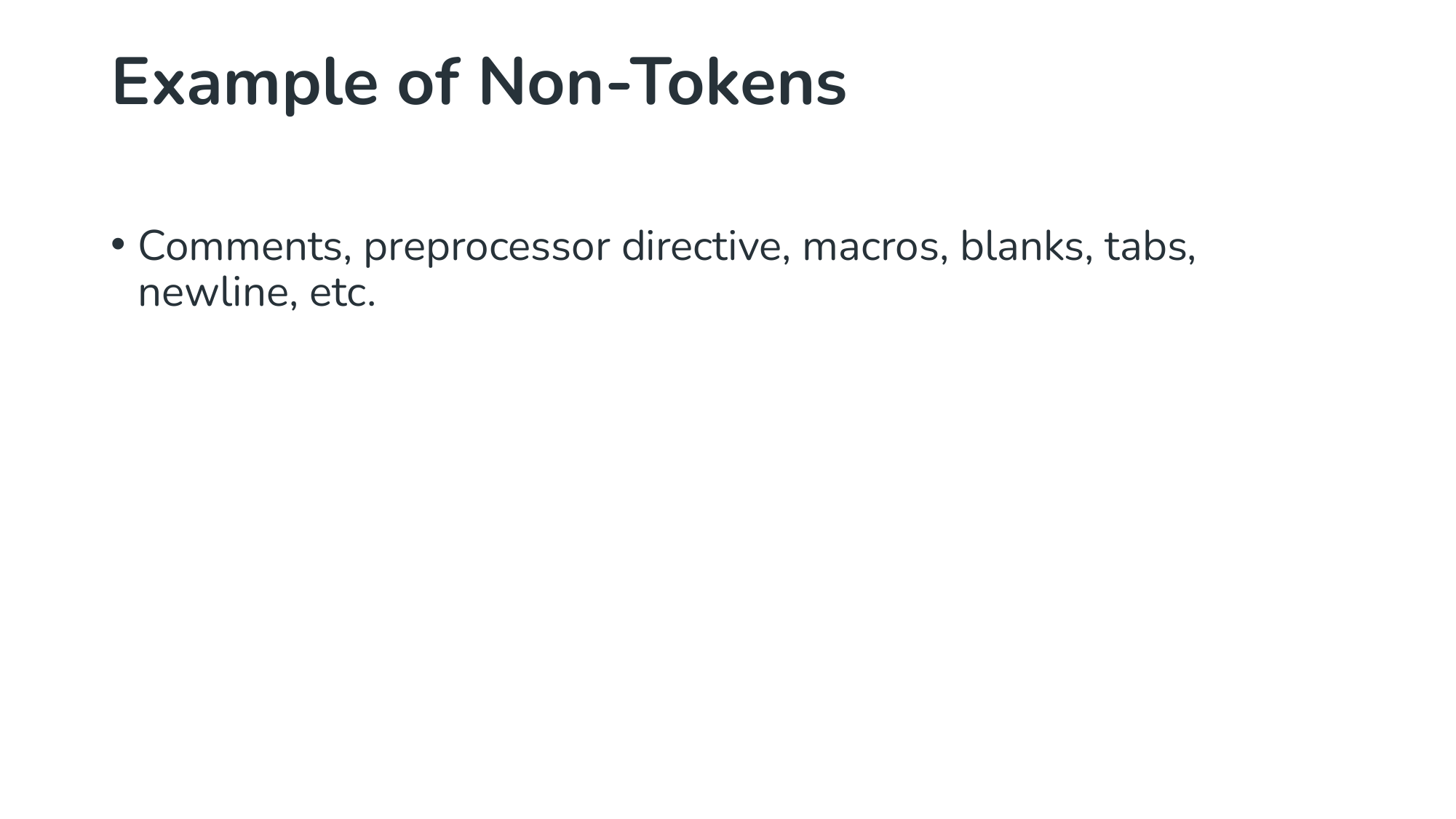

# Example of Non-Tokens
Comments, preprocessor directive, macros, blanks, tabs, newline, etc.